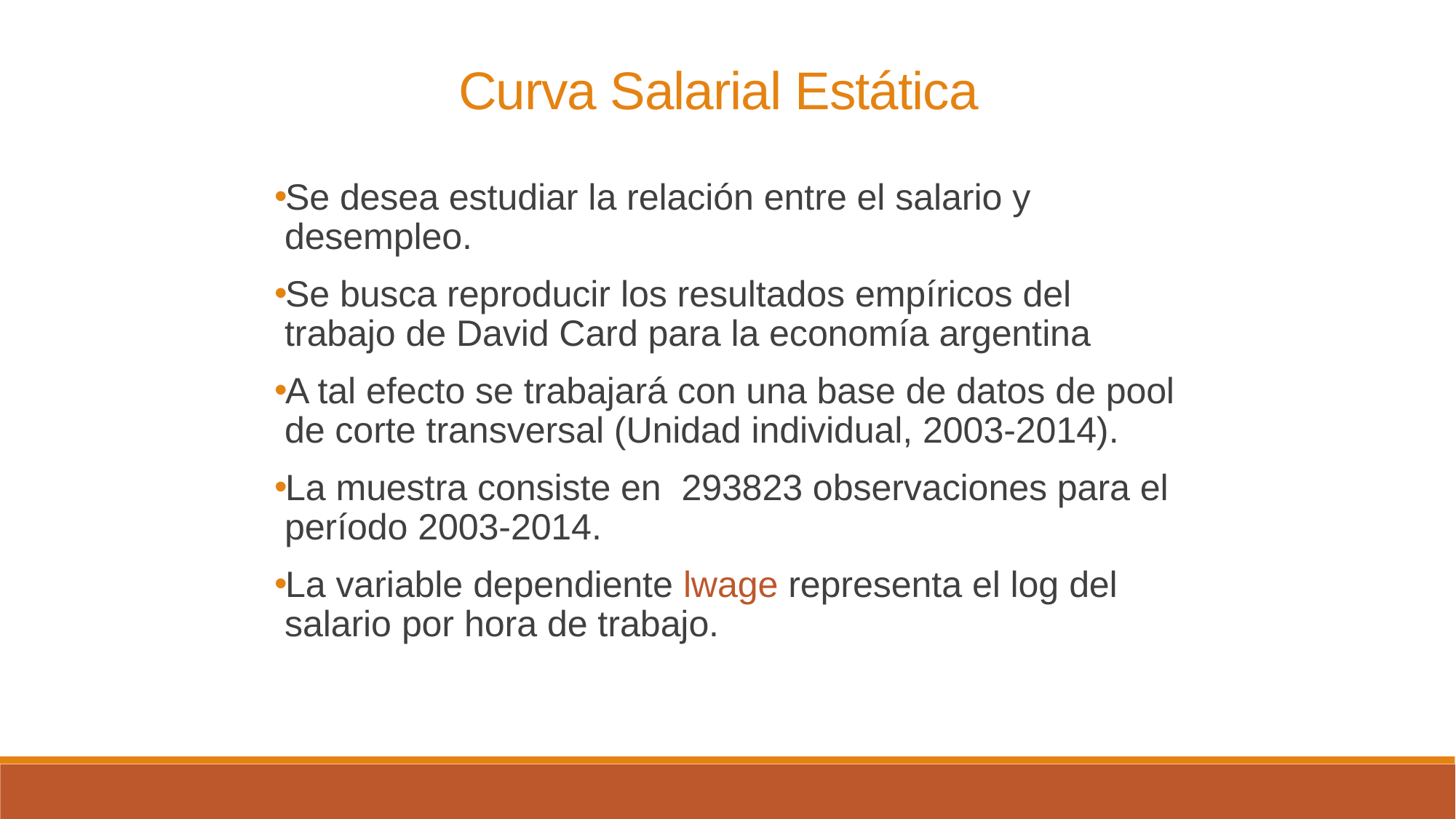

Curva Salarial Estática
Se desea estudiar la relación entre el salario y desempleo.
Se busca reproducir los resultados empíricos del trabajo de David Card para la economía argentina
A tal efecto se trabajará con una base de datos de pool de corte transversal (Unidad individual, 2003-2014).
La muestra consiste en  293823 observaciones para el período 2003-2014.
La variable dependiente lwage representa el log del salario por hora de trabajo.